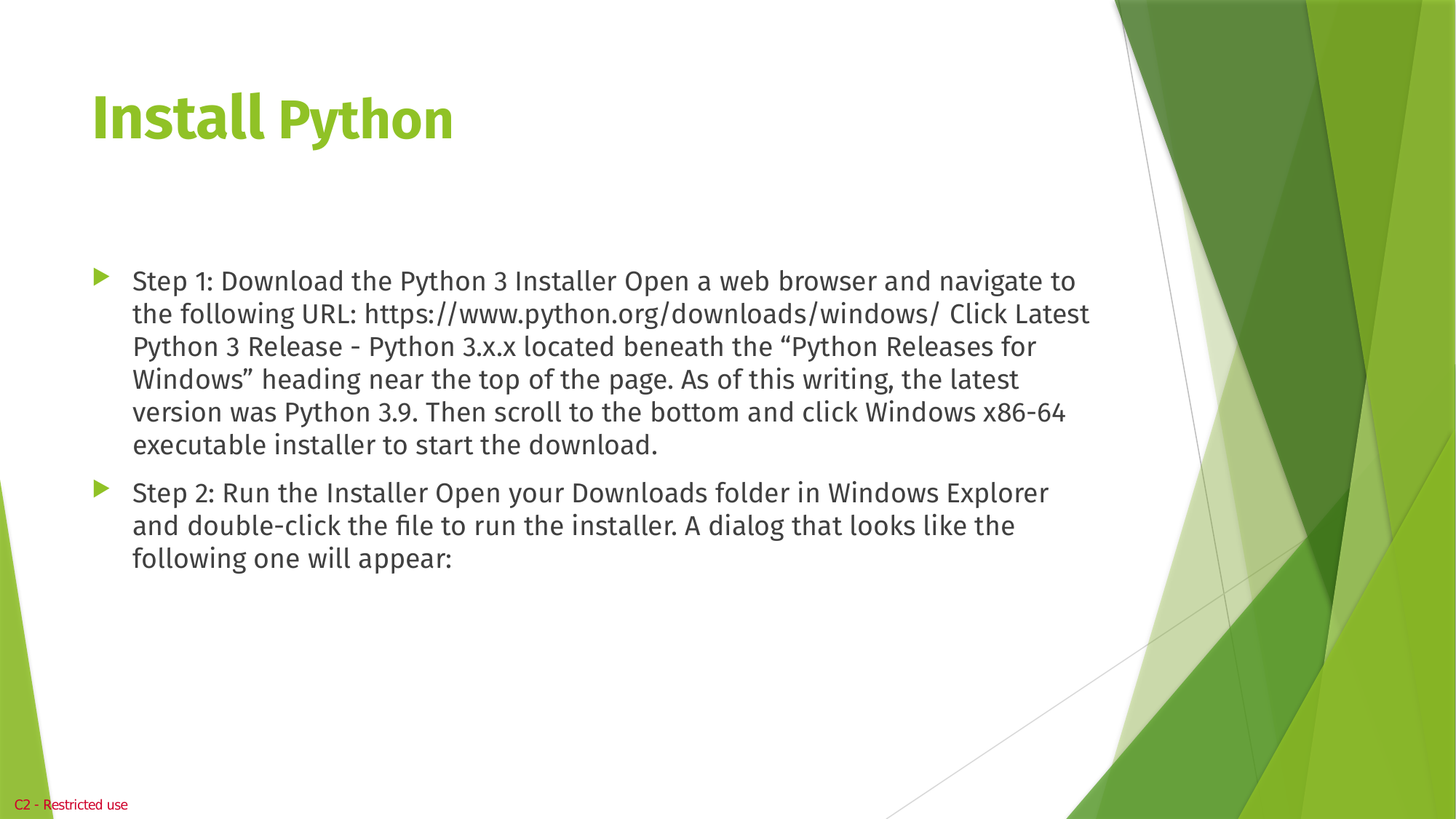

# Install Python
Step 1: Download the Python 3 Installer Open a web browser and navigate to the following URL: https://www.python.org/downloads/windows/ Click Latest Python 3 Release - Python 3.x.x located beneath the “Python Releases for Windows” heading near the top of the page. As of this writing, the latest version was Python 3.9. Then scroll to the bottom and click Windows x86-64 executable installer to start the download.
Step 2: Run the Installer Open your Downloads folder in Windows Explorer and double-click the file to run the installer. A dialog that looks like the following one will appear: